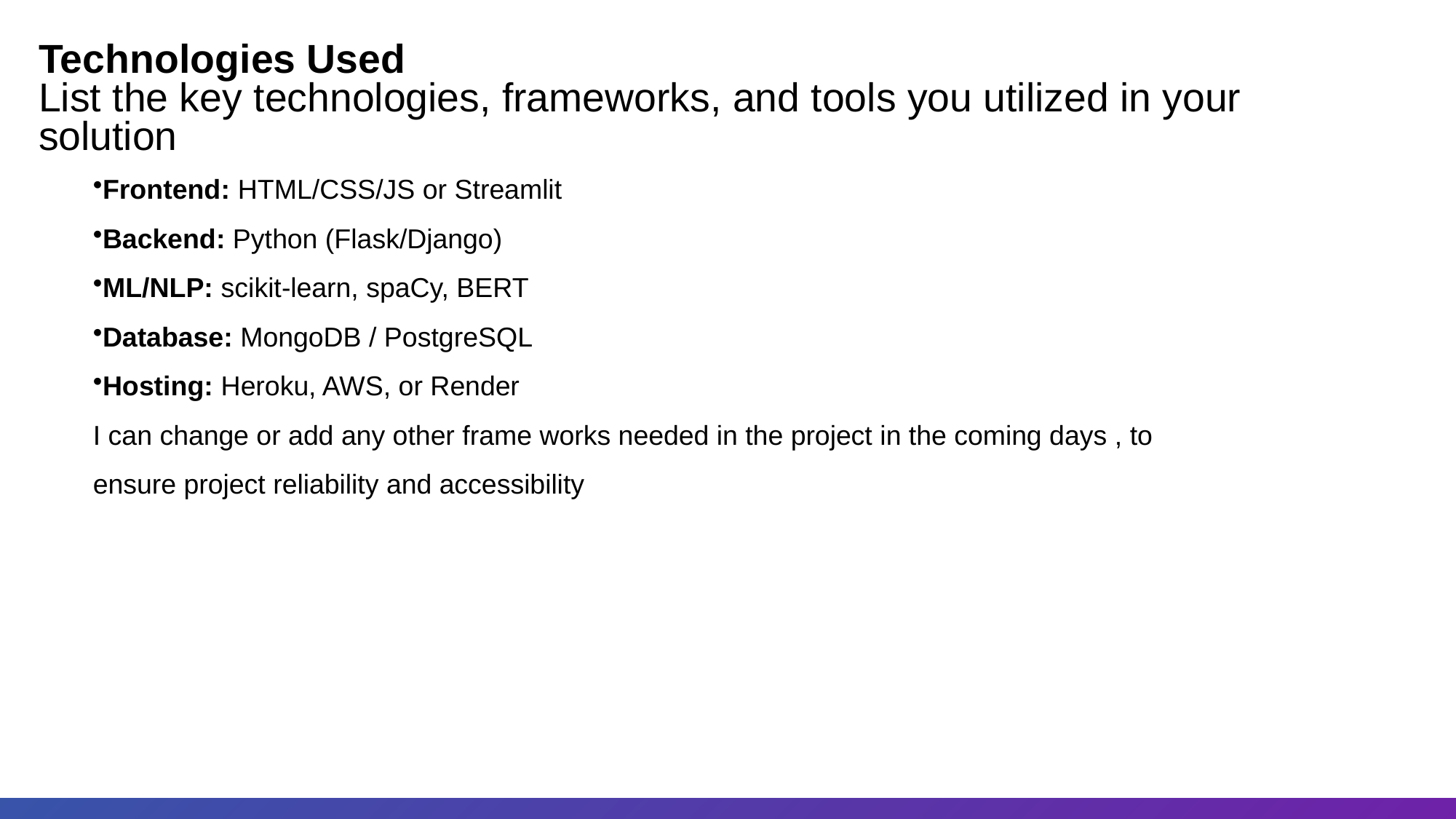

Technologies Used
List the key technologies, frameworks, and tools you utilized in your solution
Frontend: HTML/CSS/JS or Streamlit
Backend: Python (Flask/Django)
ML/NLP: scikit-learn, spaCy, BERT
Database: MongoDB / PostgreSQL
Hosting: Heroku, AWS, or Render
I can change or add any other frame works needed in the project in the coming days , to ensure project reliability and accessibility